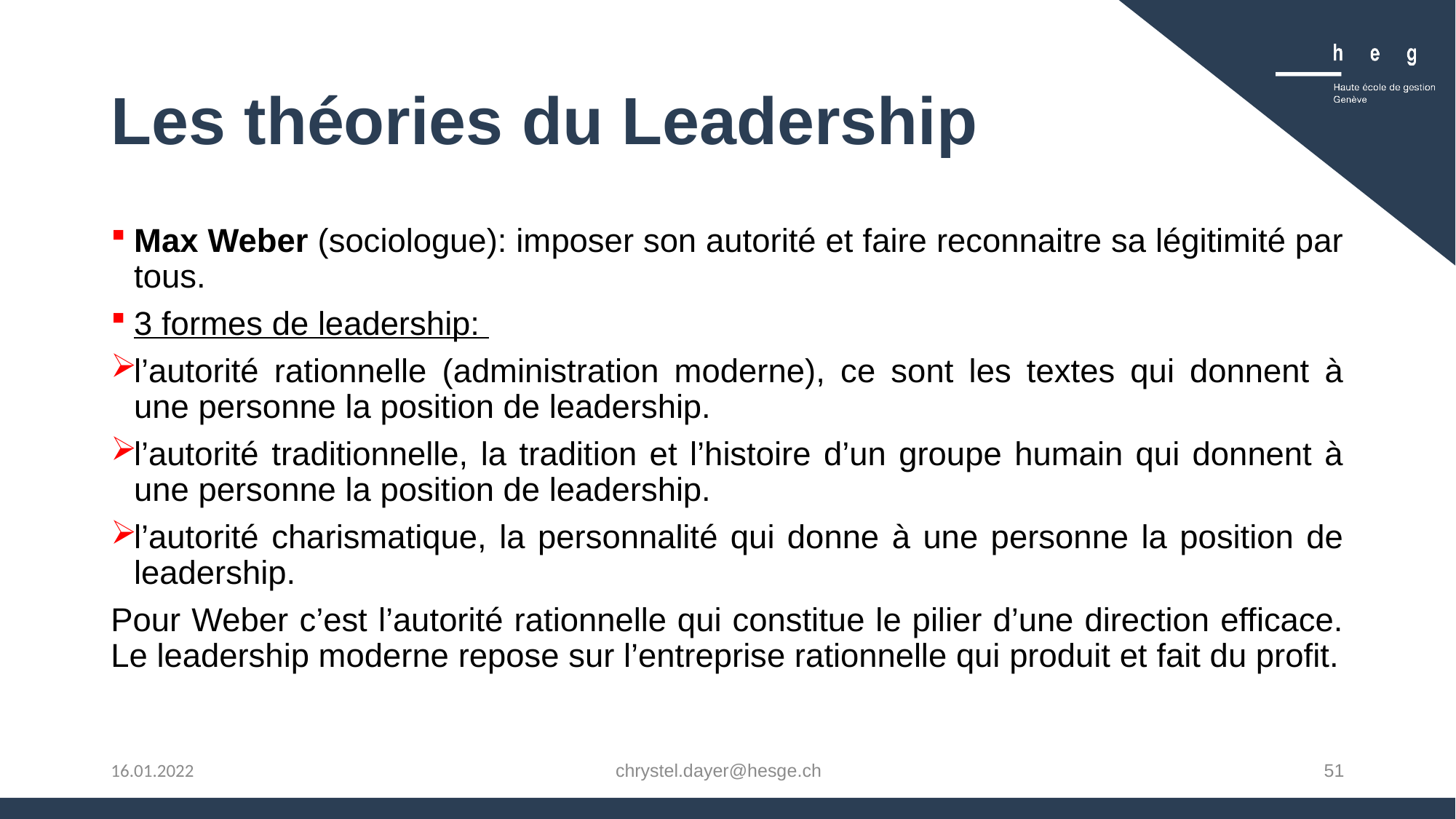

# Les théories du Leadership
Max Weber (sociologue): imposer son autorité et faire reconnaitre sa légitimité par tous.
3 formes de leadership:
l’autorité rationnelle (administration moderne), ce sont les textes qui donnent à une personne la position de leadership.
l’autorité traditionnelle, la tradition et l’histoire d’un groupe humain qui donnent à une personne la position de leadership.
l’autorité charismatique, la personnalité qui donne à une personne la position de leadership.
Pour Weber c’est l’autorité rationnelle qui constitue le pilier d’une direction efficace. Le leadership moderne repose sur l’entreprise rationnelle qui produit et fait du profit.
chrystel.dayer@hesge.ch
51